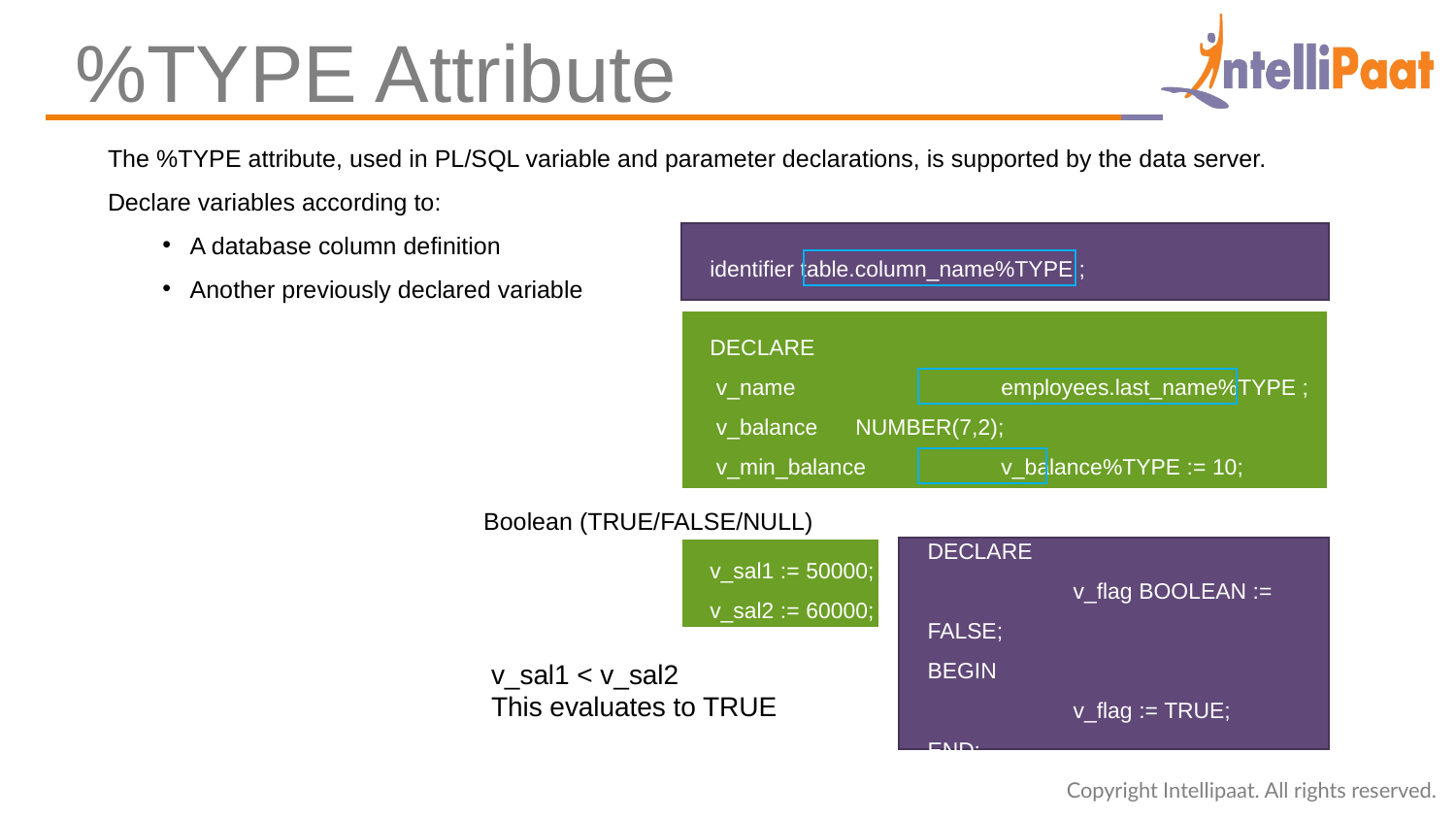

%TYPE Attribute
The %TYPE attribute, used in PL/SQL variable and parameter declarations, is supported by the data server.
Declare variables according to:
A database column definition
Another previously declared variable
identifier table.column_name%TYPE ;

DECLARE
 v_name 		employees.last_name%TYPE ;
 v_balance 	NUMBER(7,2);
 v_min_balance 	v_balance%TYPE := 10;

Boolean (TRUE/FALSE/NULL)
DECLARE
	v_flag BOOLEAN := FALSE;
BEGIN
	v_flag := TRUE;
END;
v_sal1 := 50000;
v_sal2 := 60000;
v_sal1 < v_sal2
This evaluates to TRUE